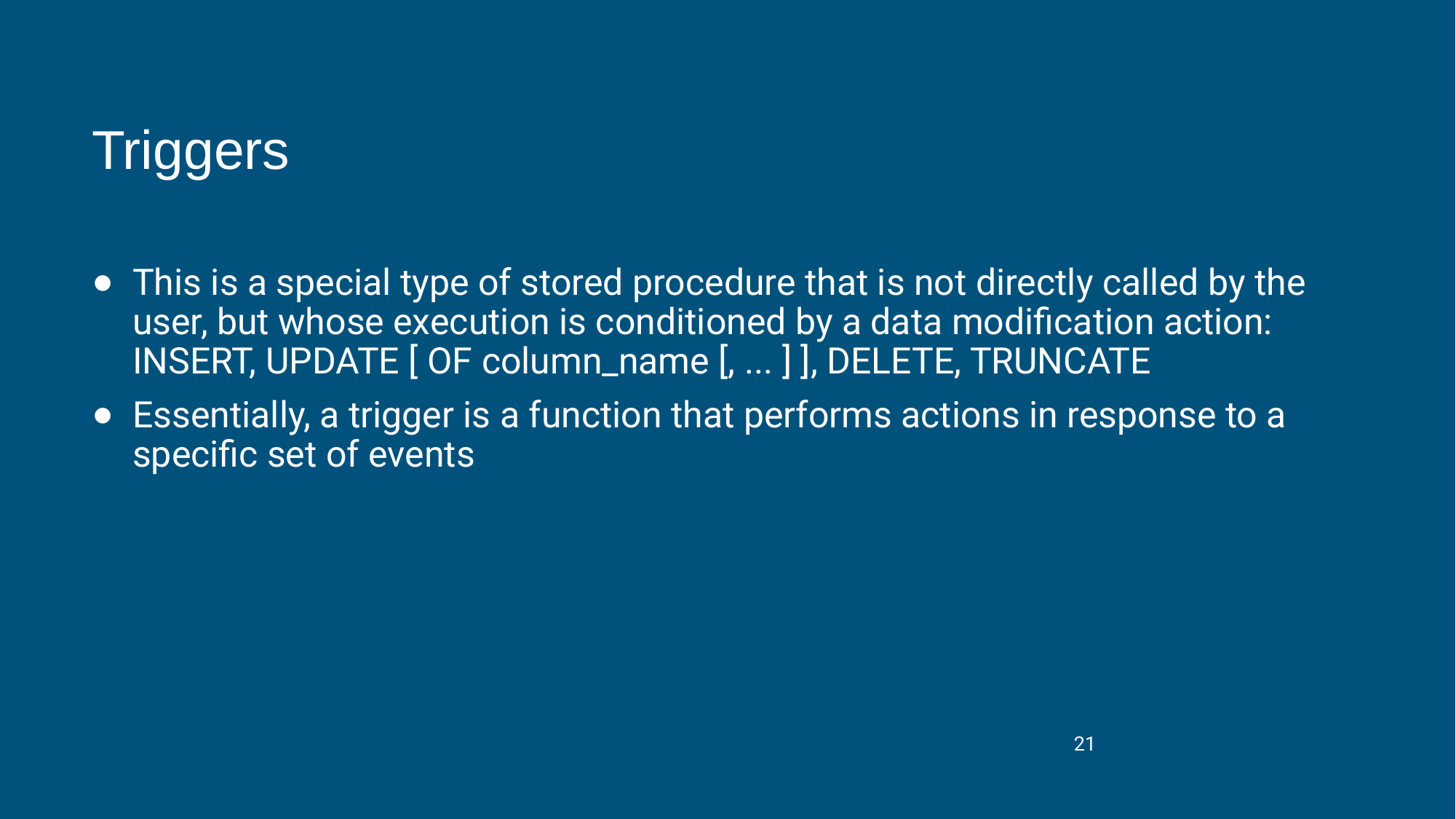

# Triggers
This is a special type of stored procedure that is not directly called by the user, but whose execution is conditioned by a data modification action: INSERT, UPDATE [ OF column_name [, ... ] ], DELETE, TRUNCATE
Essentially, a trigger is a function that performs actions in response to a specific set of events
21